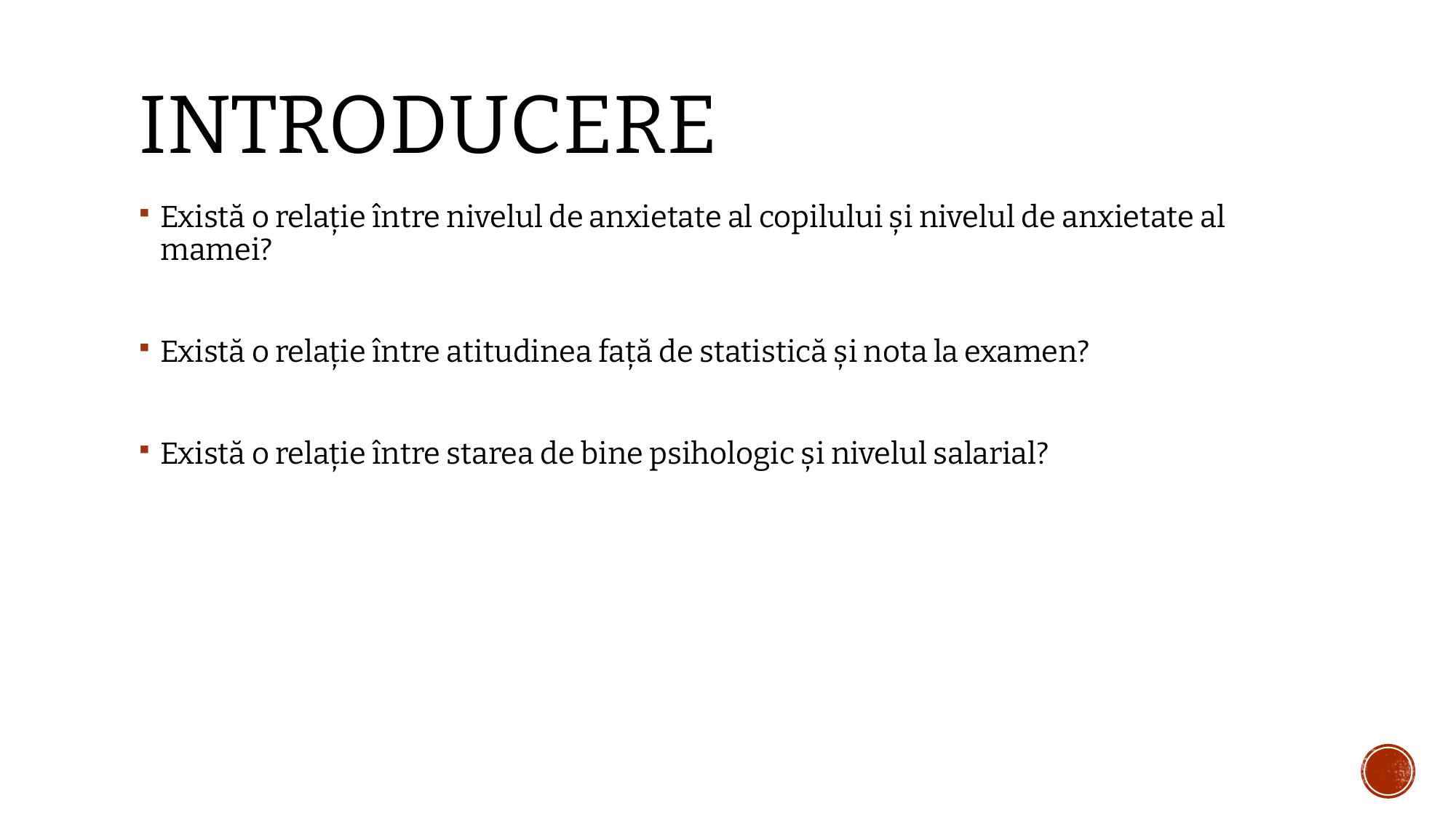

# introducere
Există o relație între nivelul de anxietate al copilului și nivelul de anxietate al mamei?

Există o relație între atitudinea față de statistică și nota la examen?

Există o relație între starea de bine psihologic și nivelul salarial?